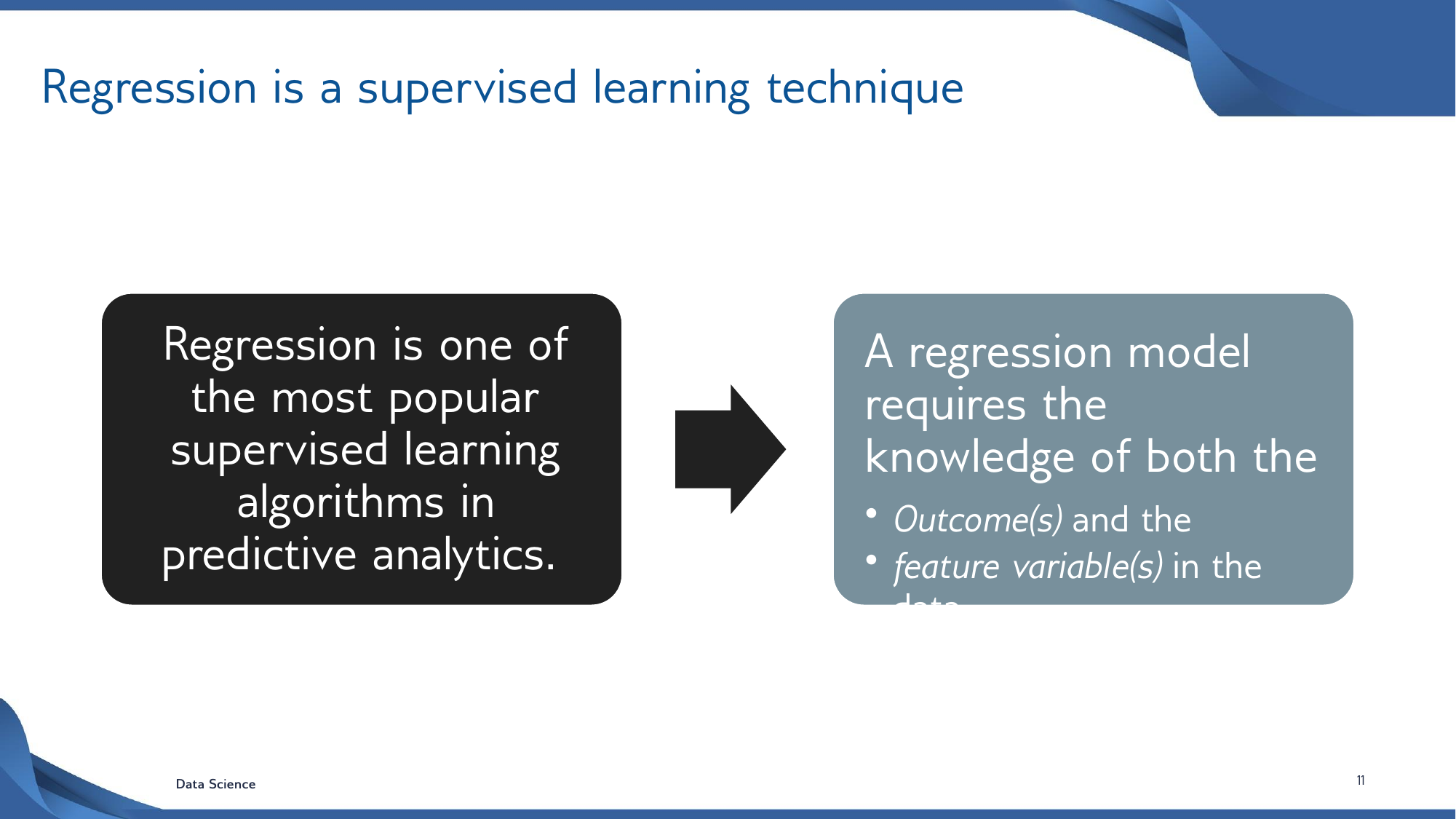

# Regression is a supervised learning technique
Regression is one of the most popular supervised learning algorithms in predictive analytics.

A regression model requires the knowledge of both the
Outcome(s) and the
feature variable(s) in the data